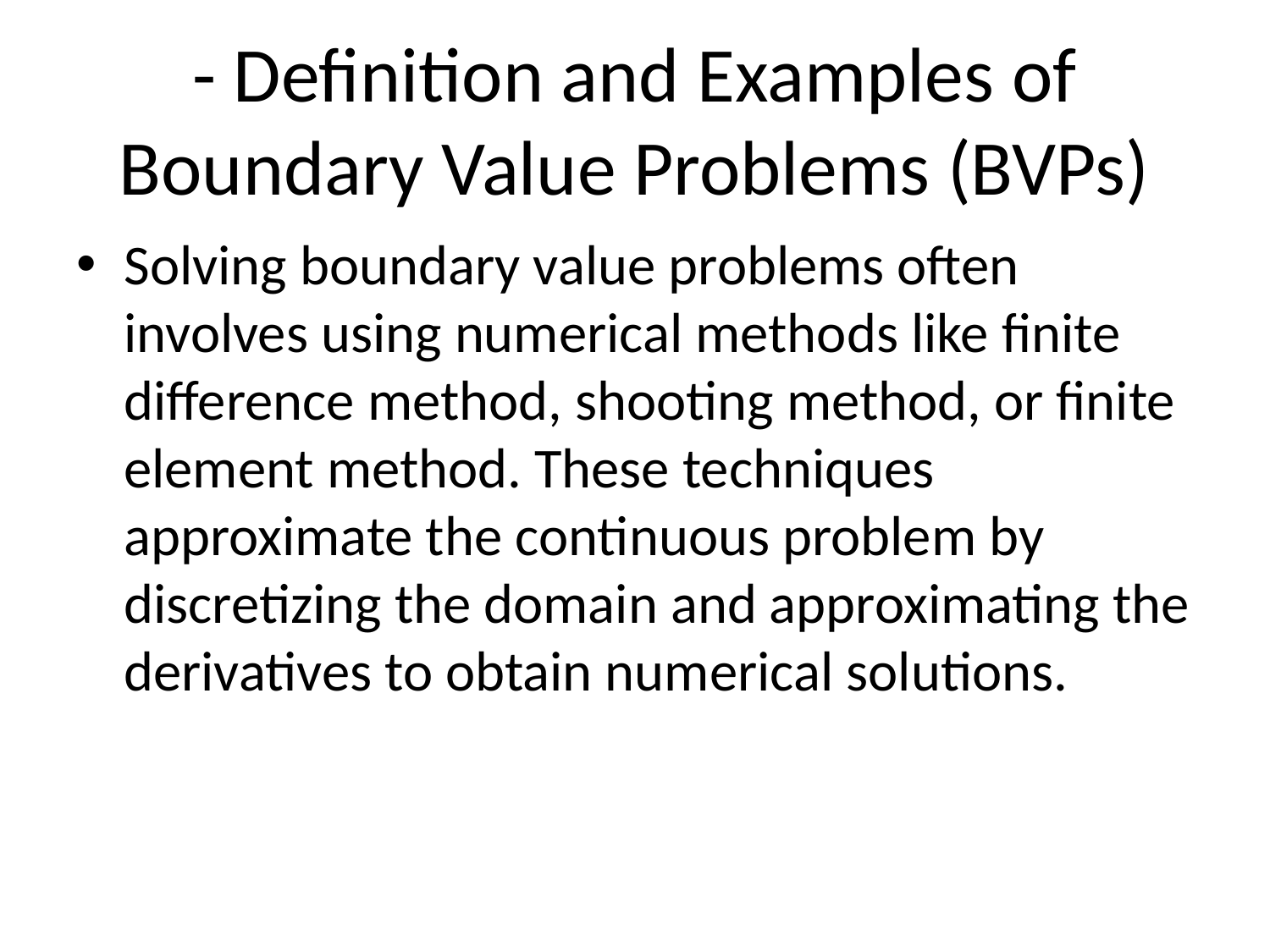

# - Definition and Examples of Boundary Value Problems (BVPs)
Solving boundary value problems often involves using numerical methods like finite difference method, shooting method, or finite element method. These techniques approximate the continuous problem by discretizing the domain and approximating the derivatives to obtain numerical solutions.